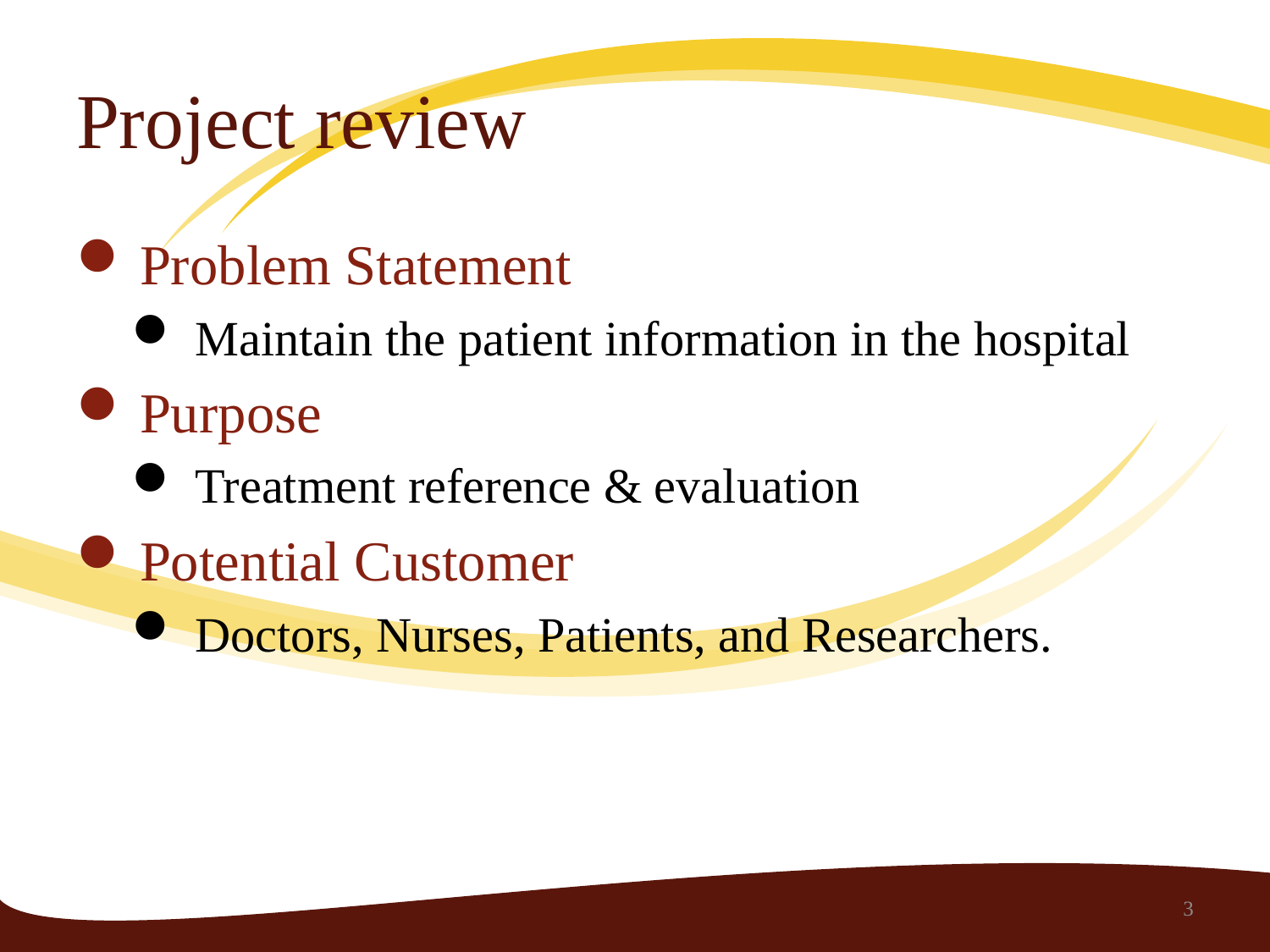

# Project review
Problem Statement
Maintain the patient information in the hospital
Purpose
Treatment reference & evaluation
Potential Customer
Doctors, Nurses, Patients, and Researchers.

3